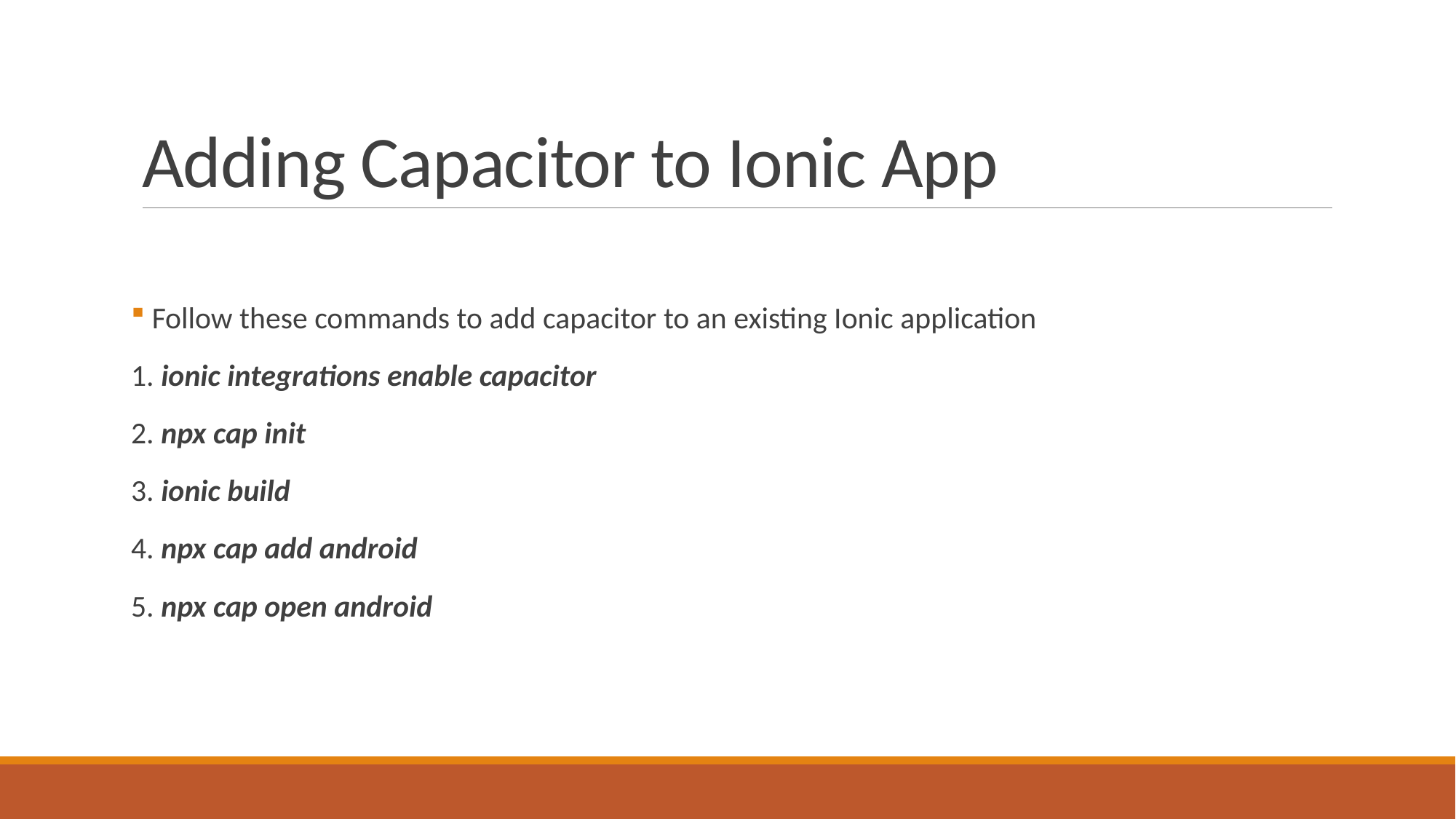

# Adding Capacitor to Ionic App
 Follow these commands to add capacitor to an existing Ionic application
1. ionic integrations enable capacitor
2. npx cap init
3. ionic build
4. npx cap add android
5. npx cap open android